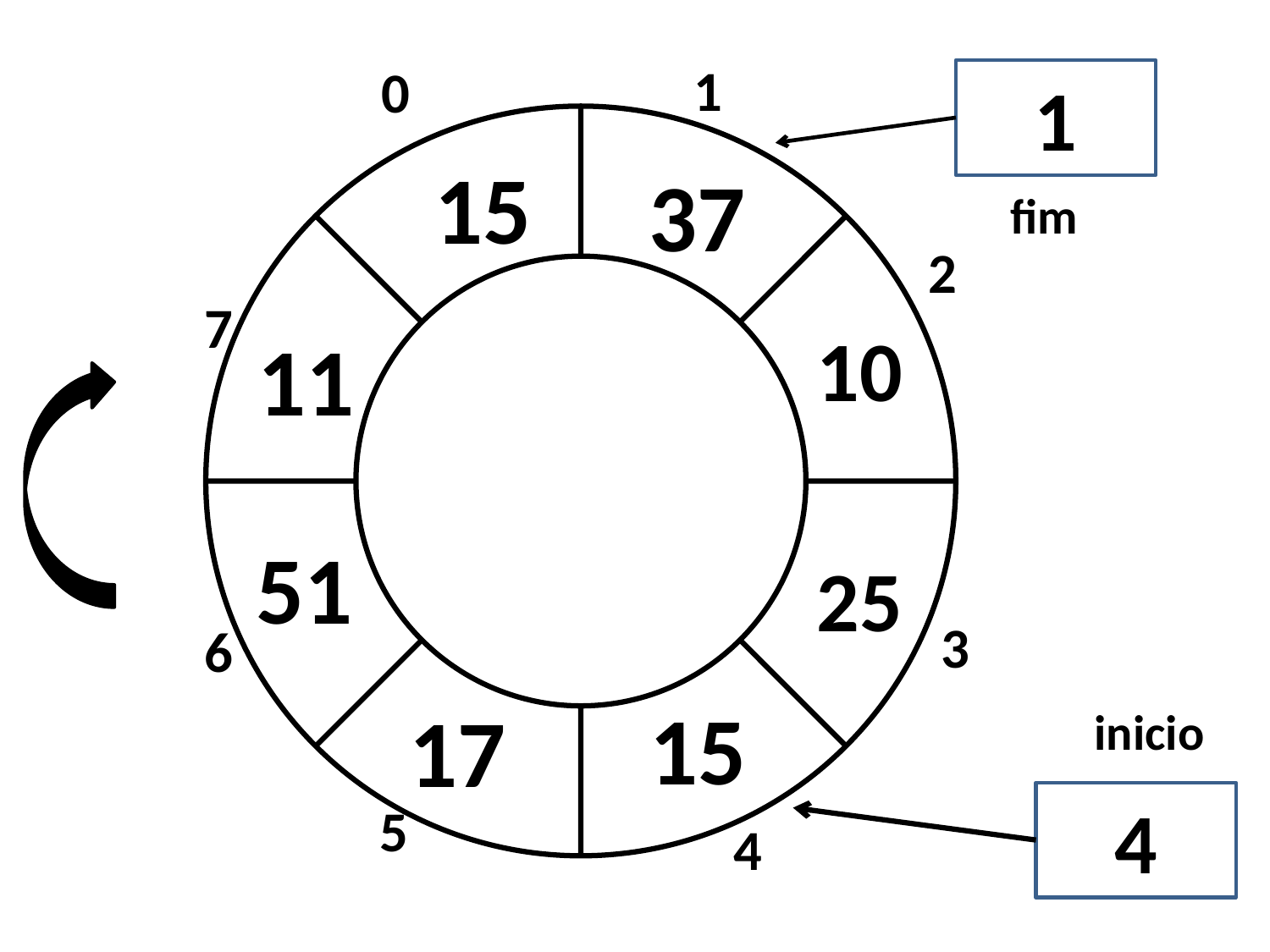

fim
1
1
0

15
37
fim
2

7
10
11

51
25
3
6
15
17
inicio
inicio
4
5
4